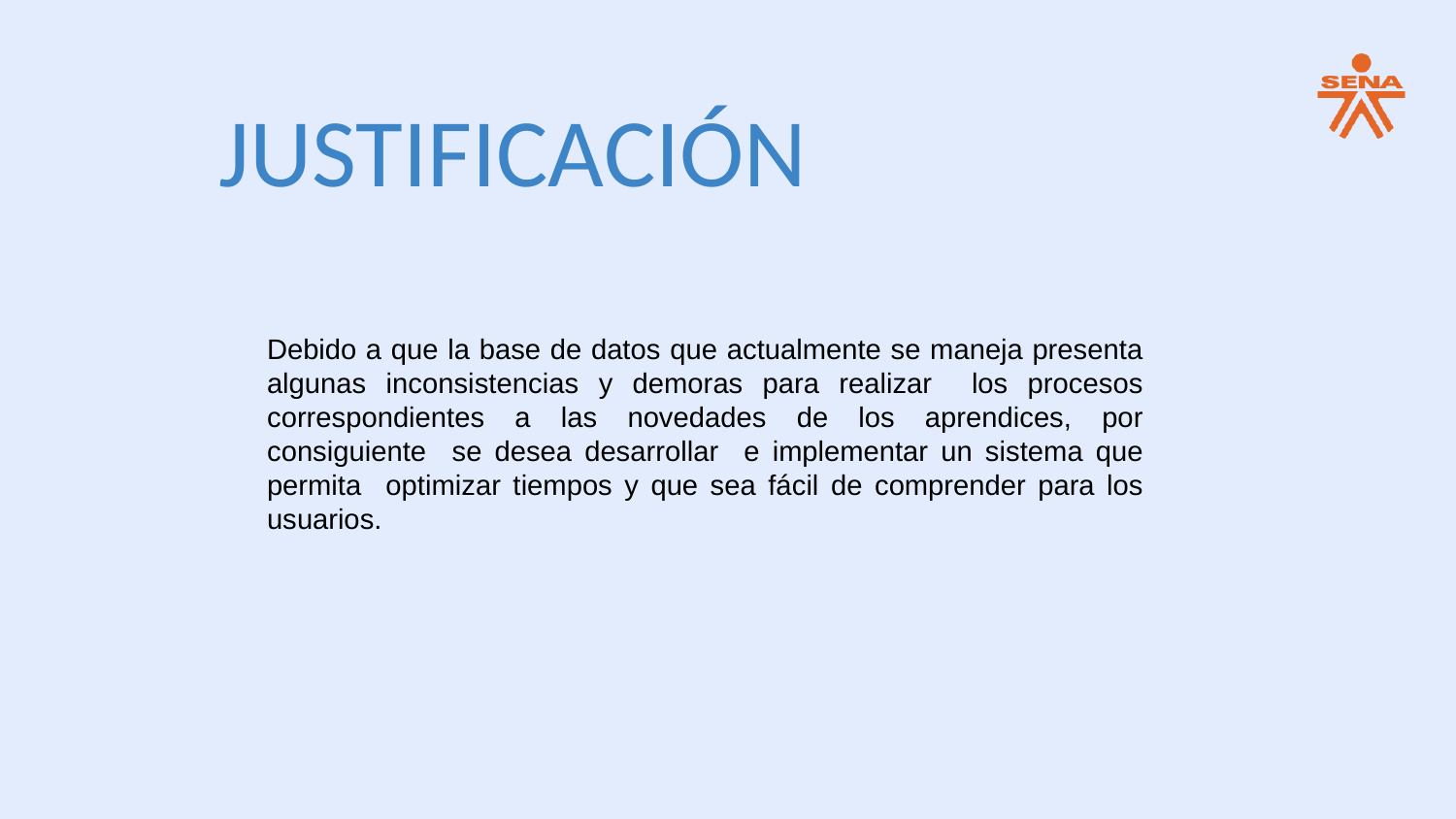

JUSTIFICACIÓN
Debido a que la base de datos que actualmente se maneja presenta algunas inconsistencias y demoras para realizar  los procesos correspondientes a las novedades de los aprendices, por consiguiente  se desea desarrollar  e implementar un sistema que permita  optimizar tiempos y que sea fácil de comprender para los usuarios.